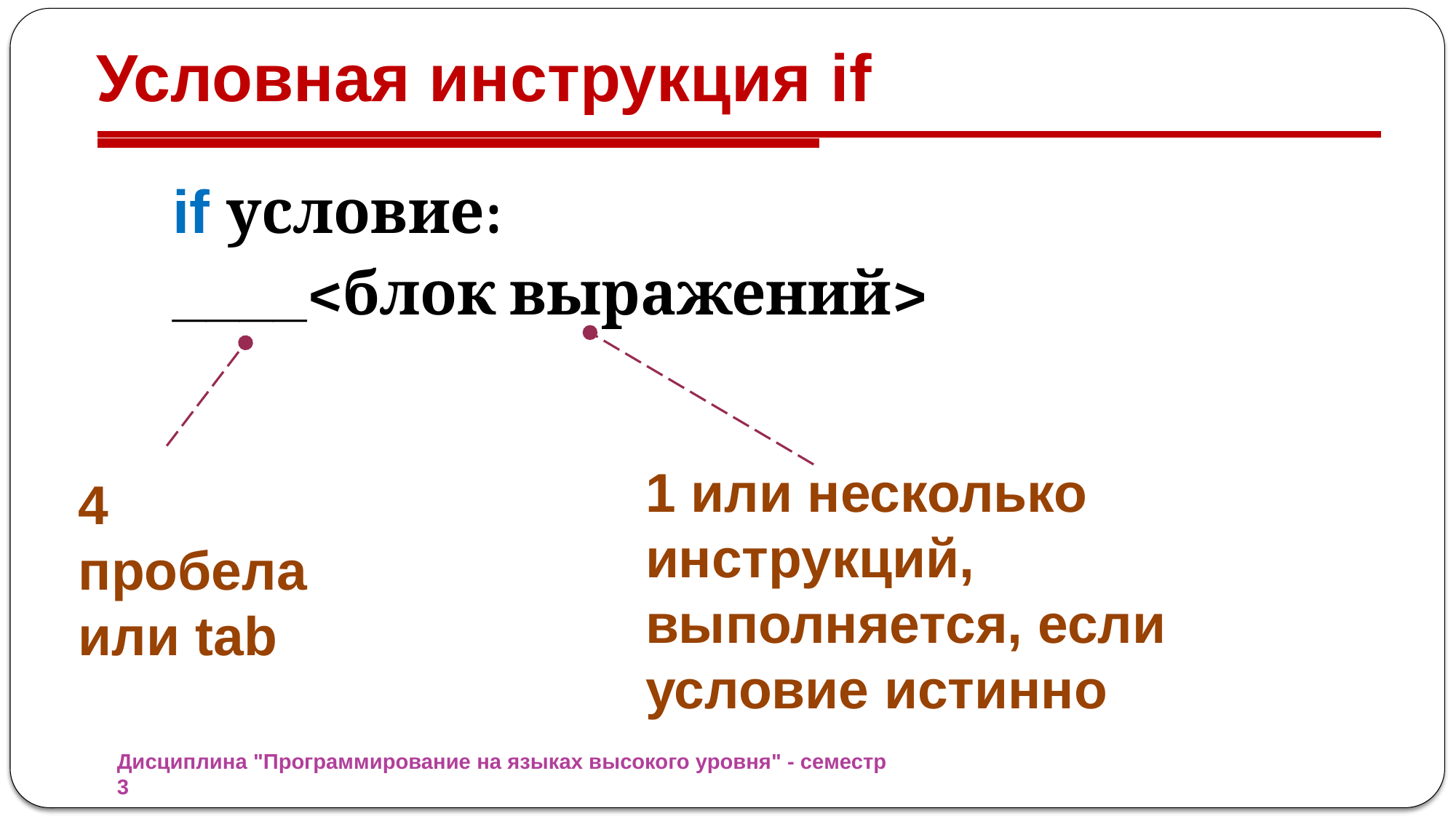

# Условная инструкция if
if условие:
____<блок выражений>

1 или несколько инструкций, выполняется, если условие истинно
4 пробела или tab
Дисциплина "Программирование на языках высокого уровня" - семестр 3